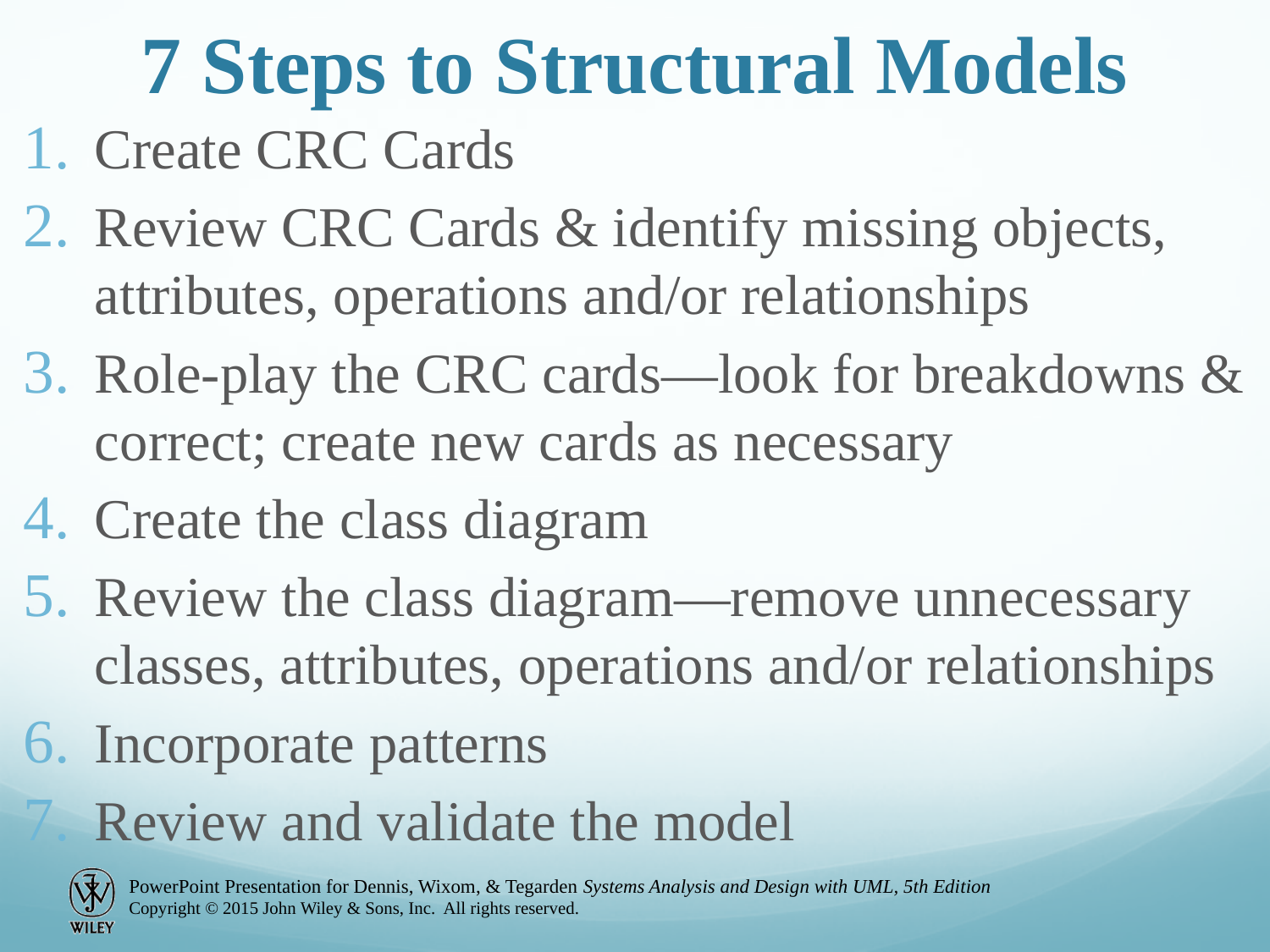

# 7 Steps to Structural Models
Create CRC Cards
Review CRC Cards & identify missing objects, attributes, operations and/or relationships
Role-play the CRC cards—look for breakdowns & correct; create new cards as necessary
Create the class diagram
Review the class diagram—remove unnecessary classes, attributes, operations and/or relationships
Incorporate patterns
Review and validate the model